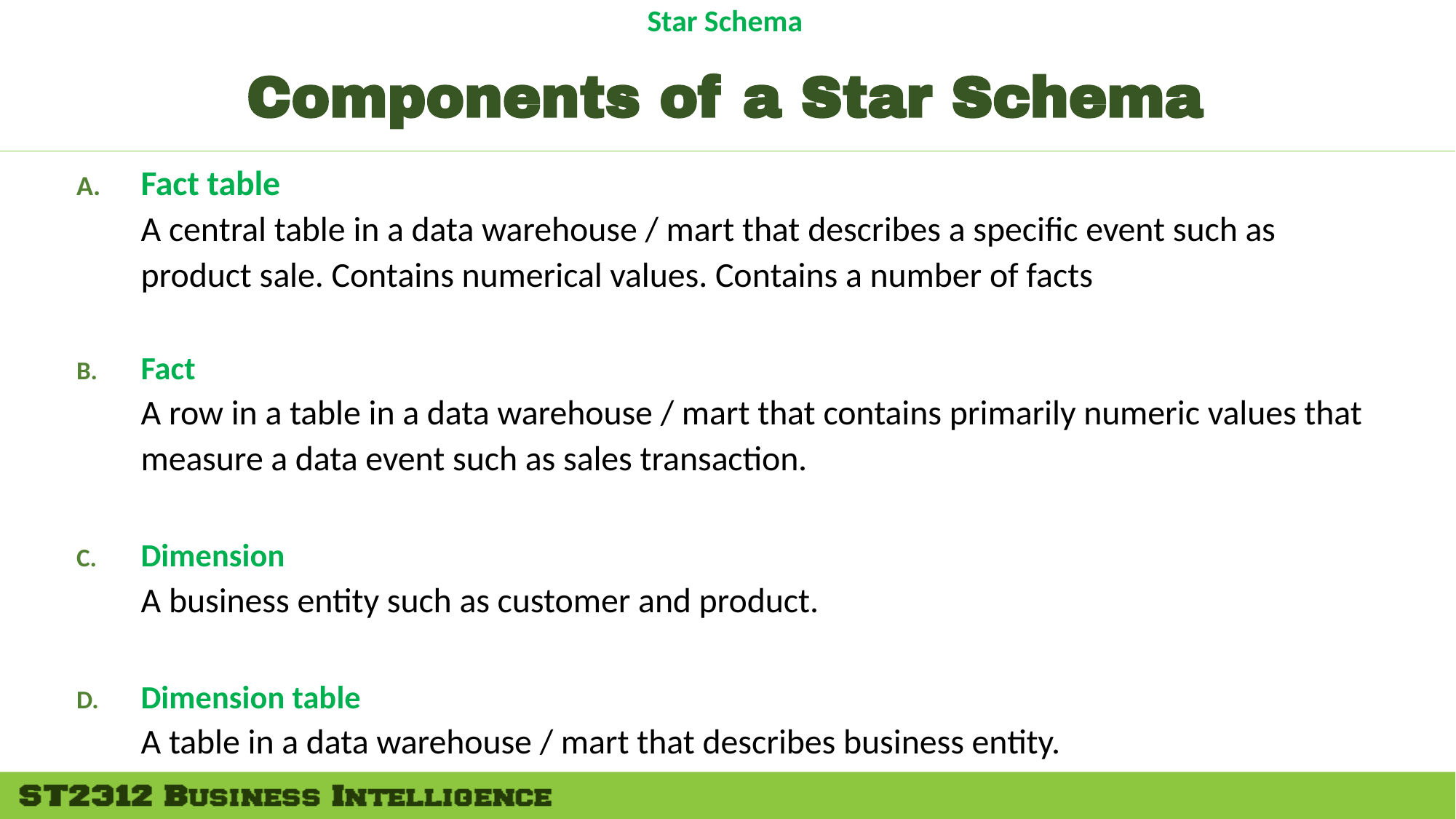

Star Schema
# Components of a Star Schema
Fact table
A central table in a data warehouse / mart that describes a specific event such as product sale. Contains numerical values. Contains a number of facts
Fact
A row in a table in a data warehouse / mart that contains primarily numeric values that measure a data event such as sales transaction.
Dimension
A business entity such as customer and product.
Dimension table
A table in a data warehouse / mart that describes business entity.